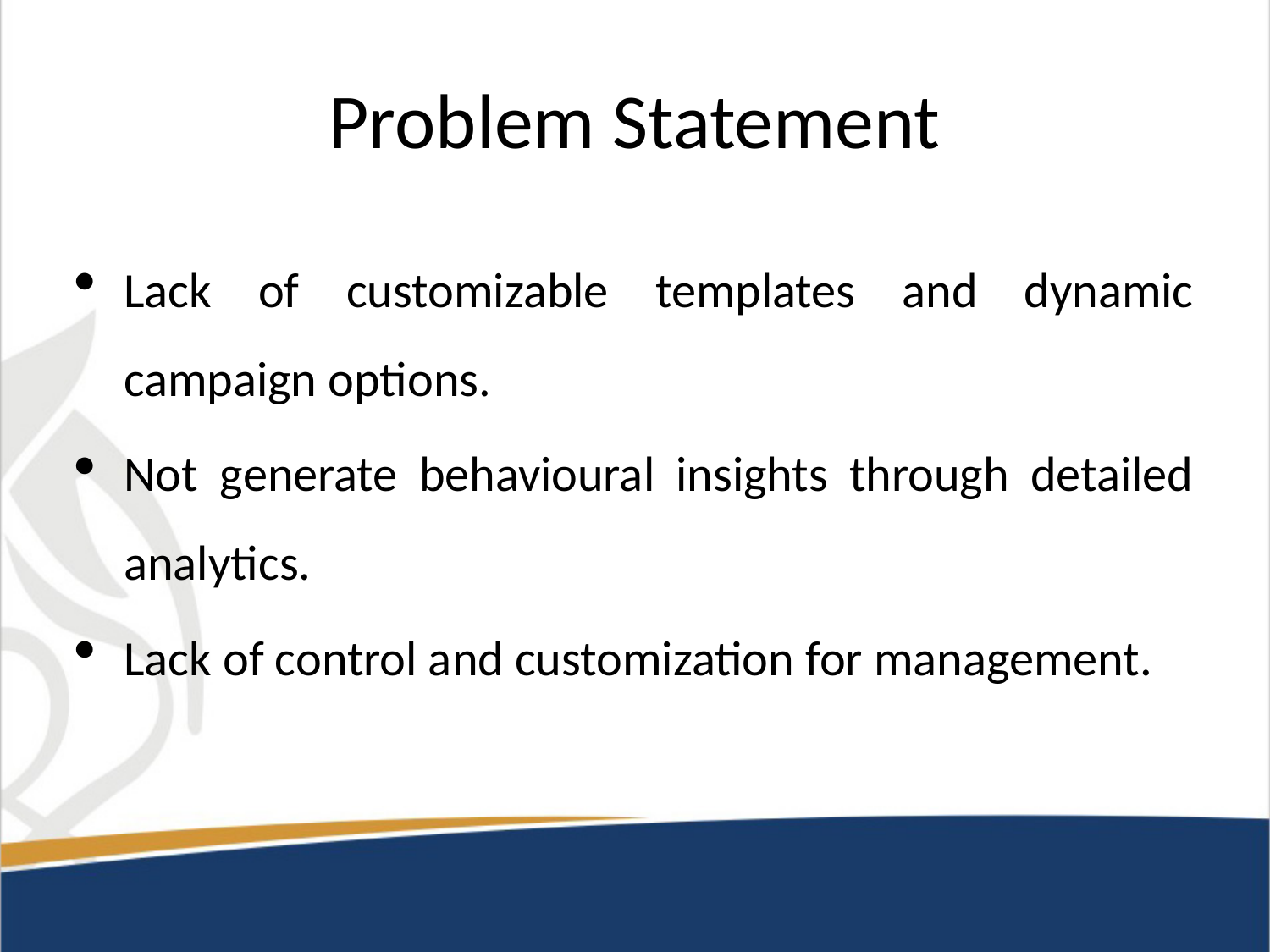

# Problem Statement
Lack of customizable templates and dynamic campaign options.
Not generate behavioural insights through detailed analytics.
Lack of control and customization for management.